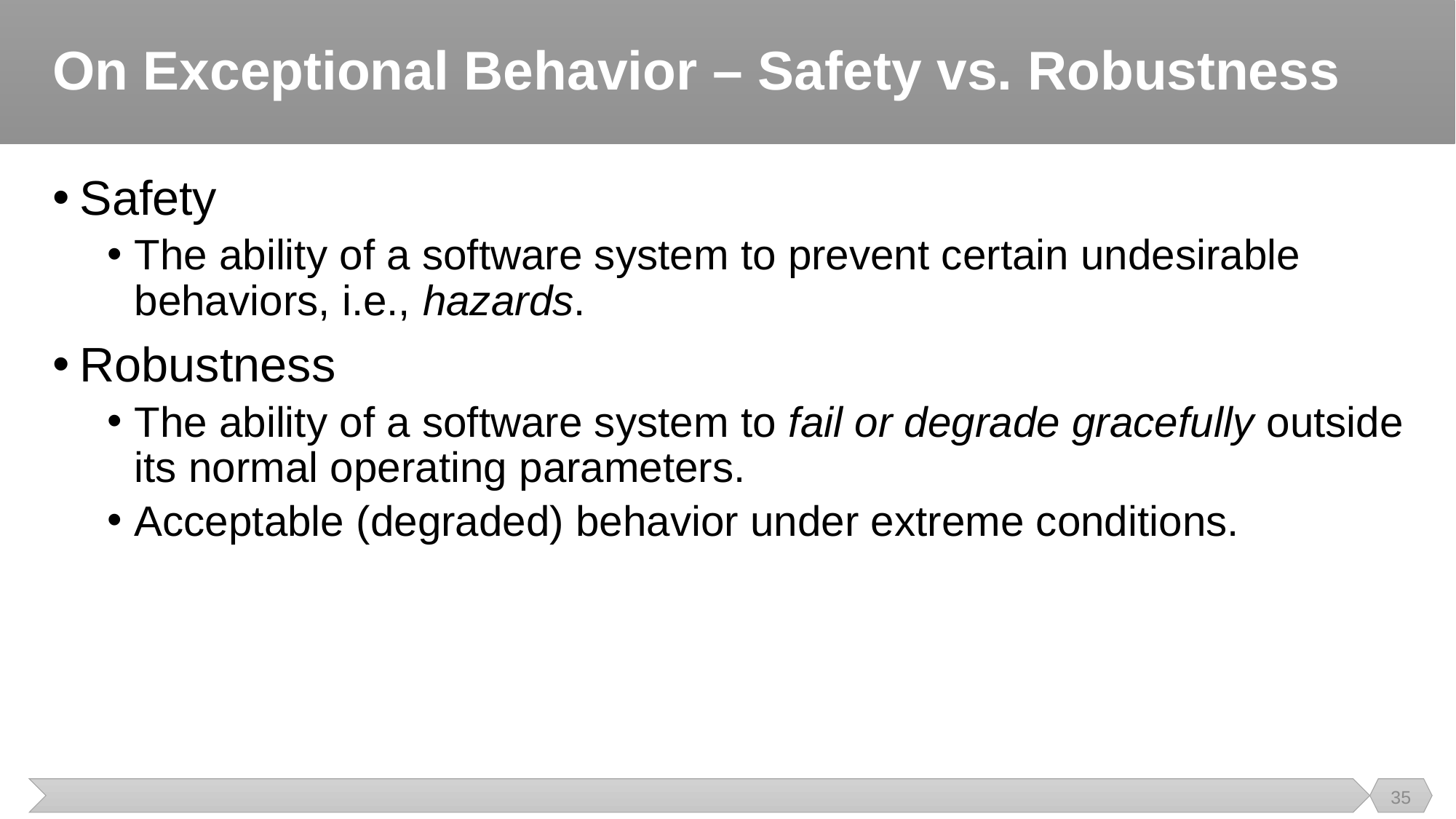

# On Exceptional Behavior – Safety vs. Robustness
Safety
The ability of a software system to prevent certain undesirable behaviors, i.e., hazards.
Robustness
The ability of a software system to fail or degrade gracefully outside its normal operating parameters.
Acceptable (degraded) behavior under extreme conditions.

35